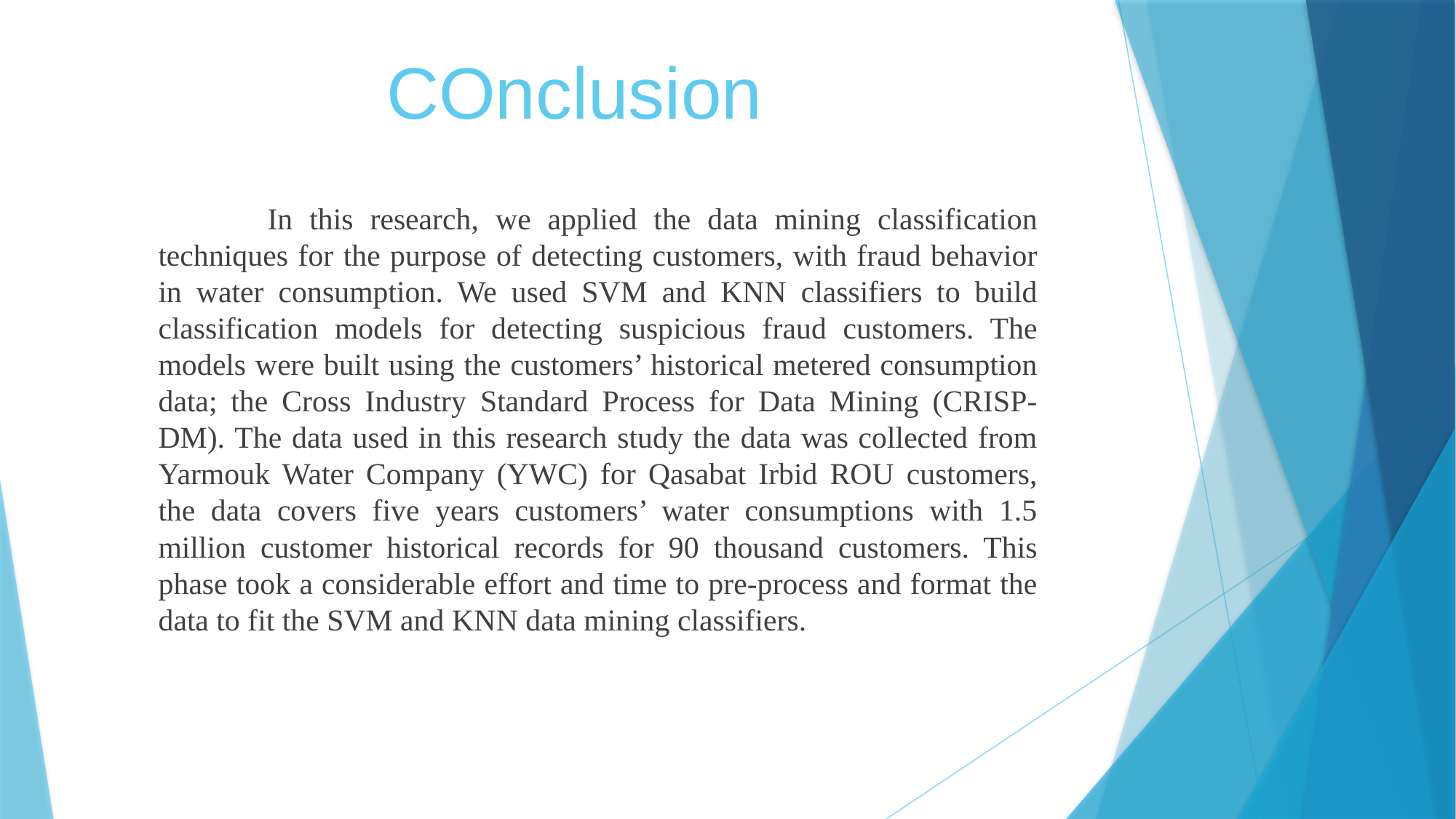

# COnclusion
	In this research, we applied the data mining classification techniques for the purpose of detecting customers, with fraud behavior in water consumption. We used SVM and KNN classifiers to build classification models for detecting suspicious fraud customers. The models were built using the customers’ historical metered consumption data; the Cross Industry Standard Process for Data Mining (CRISP-DM). The data used in this research study the data was collected from Yarmouk Water Company (YWC) for Qasabat Irbid ROU customers, the data covers five years customers’ water consumptions with 1.5 million customer historical records for 90 thousand customers. This phase took a considerable effort and time to pre-process and format the data to fit the SVM and KNN data mining classifiers.